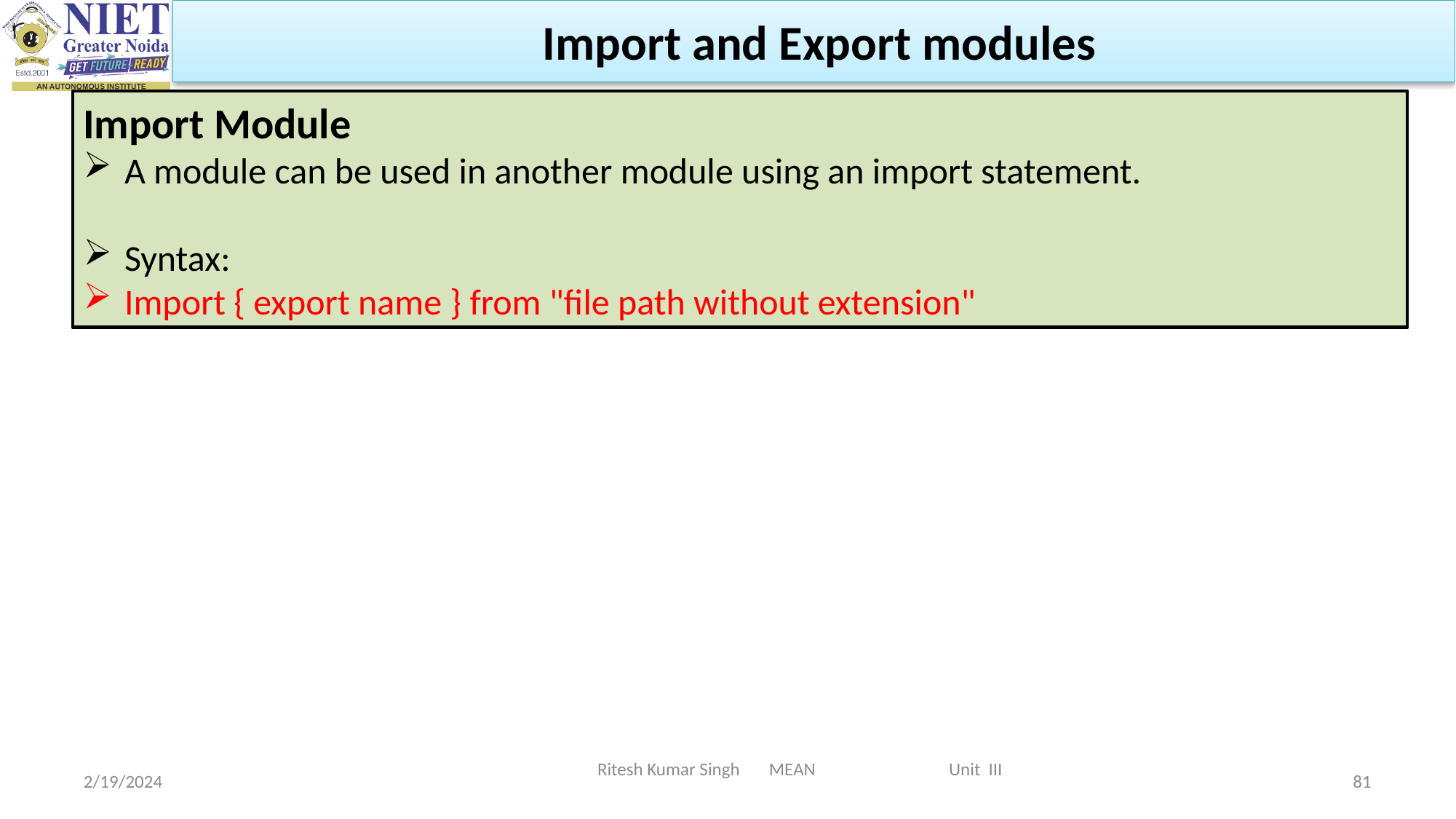

Import and Export modules
Import Module
A module can be used in another module using an import statement.

Syntax:
Import { export name } from "file path without extension"

Ritesh Kumar Singh       MEAN                                Unit  III
2/19/2024
81